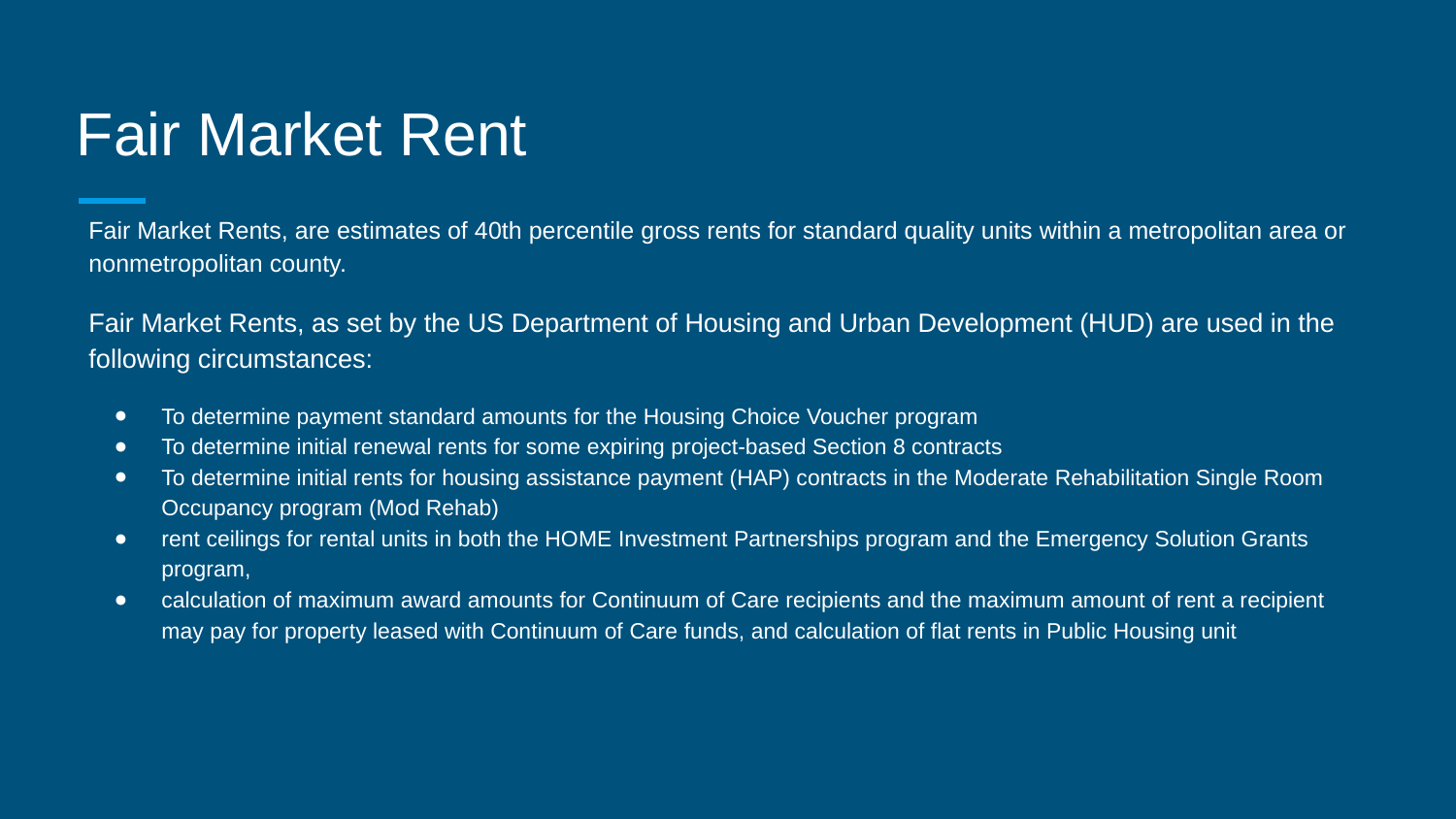

# Fair Market Rent
Fair Market Rents, are estimates of 40th percentile gross rents for standard quality units within a metropolitan area or nonmetropolitan county.
Fair Market Rents, as set by the US Department of Housing and Urban Development (HUD) are used in the following circumstances:
To determine payment standard amounts for the Housing Choice Voucher program
To determine initial renewal rents for some expiring project-based Section 8 contracts
To determine initial rents for housing assistance payment (HAP) contracts in the Moderate Rehabilitation Single Room Occupancy program (Mod Rehab)
rent ceilings for rental units in both the HOME Investment Partnerships program and the Emergency Solution Grants program,
calculation of maximum award amounts for Continuum of Care recipients and the maximum amount of rent a recipient may pay for property leased with Continuum of Care funds, and calculation of flat rents in Public Housing unit